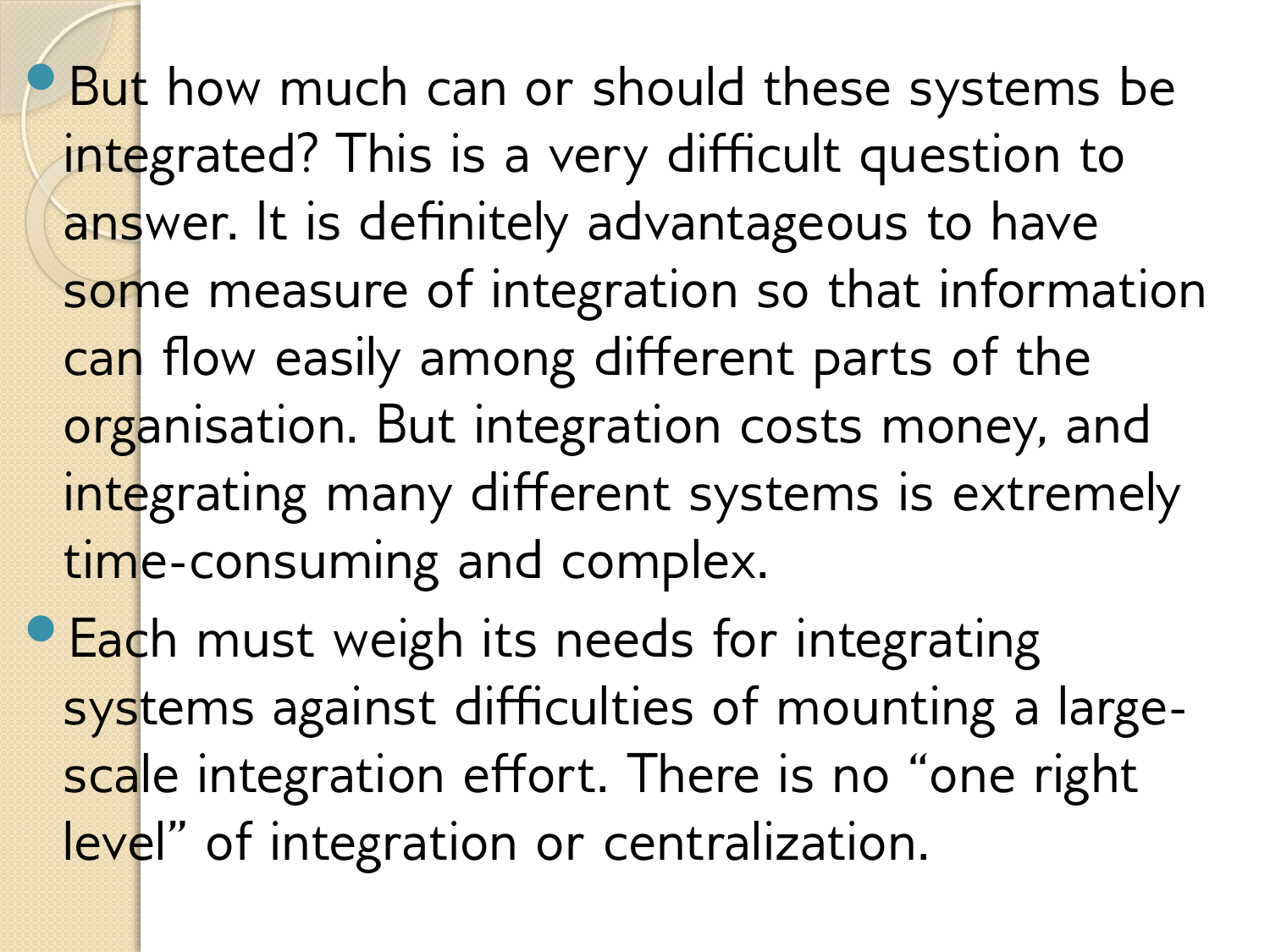

But how much can or should these systems be integrated? This is a very difficult question to answer. It is definitely advantageous to have some measure of integration so that information can flow easily among different parts of the organisation. But integration costs money, and integrating many different systems is extremely time-consuming and complex.
Each must weigh its needs for integrating systems against difficulties of mounting a large-scale integration effort. There is no “one right level” of integration or centralization.